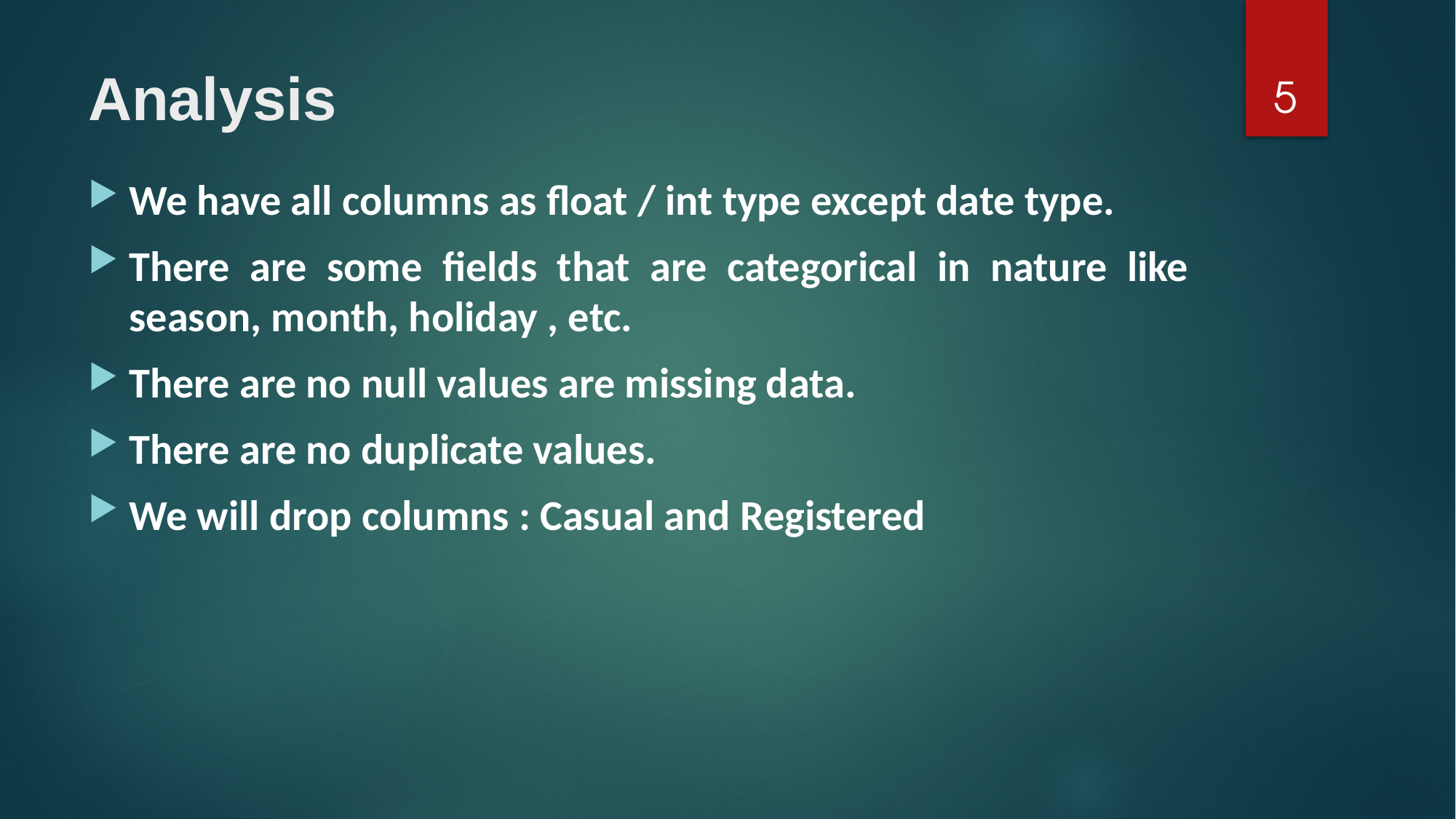

5
# Analysis
We have all columns as float / int type except date type.
There are some fields that are categorical in nature like season, month, holiday , etc.
There are no null values are missing data.
There are no duplicate values.
We will drop columns : Casual and Registered